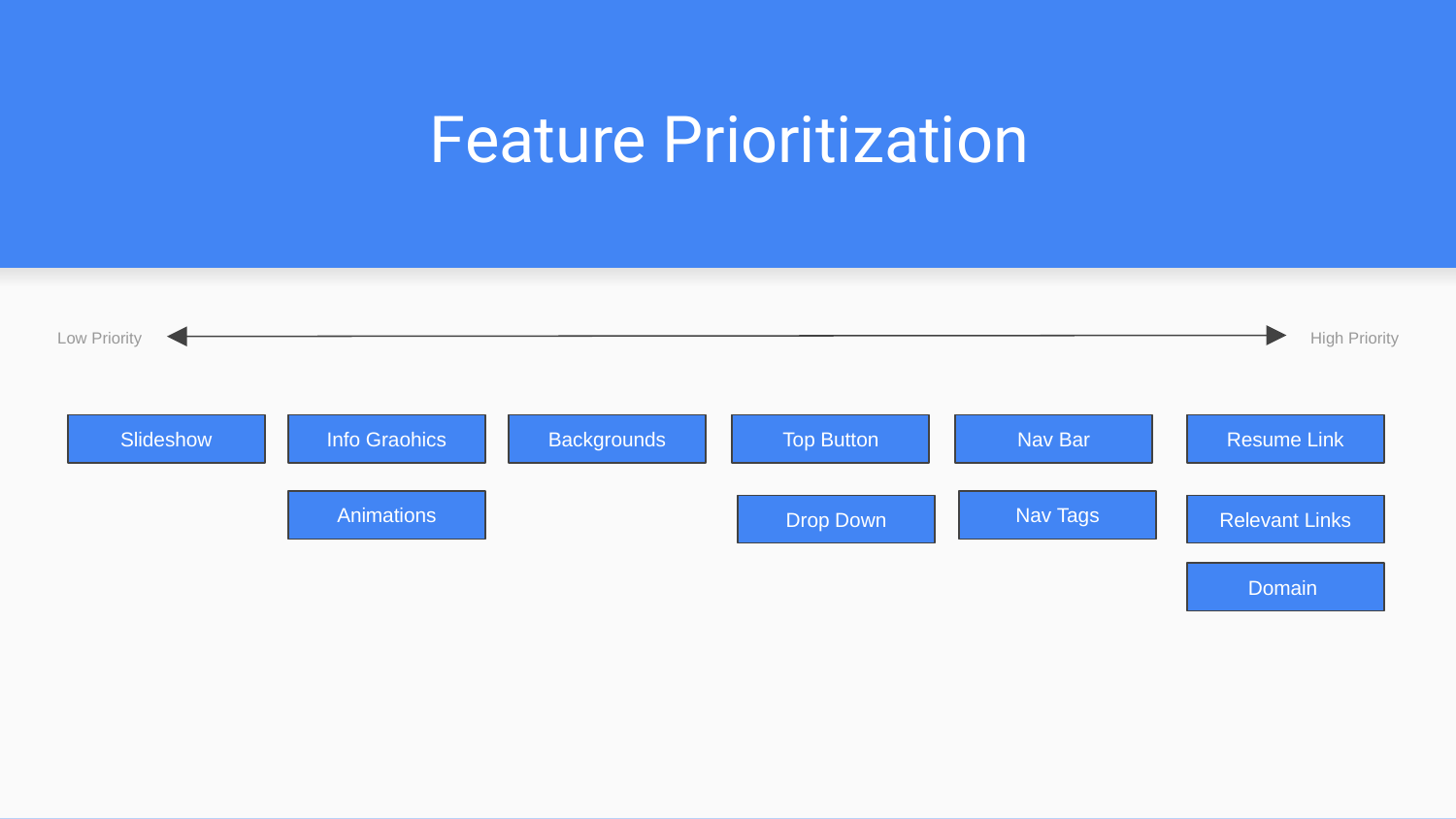

# Feature Prioritization
Low Priority
High Priority
Slideshow
Info Graohics
Backgrounds
Top Button
Nav Bar
Resume Link
Animations
Nav Tags
Relevant Links
Drop Down
Domain